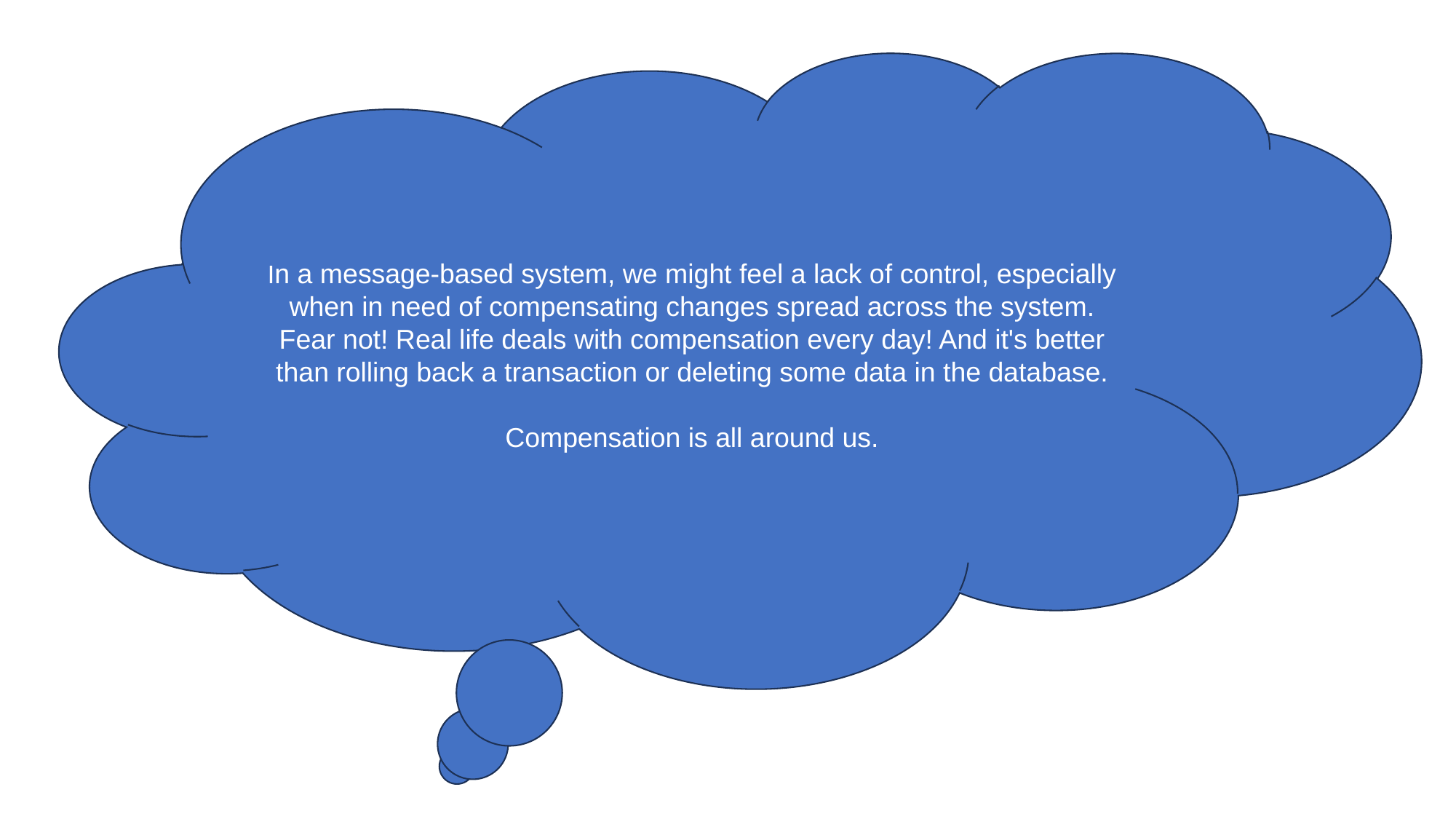

In a message-based system, we might feel a lack of control, especially when in need of compensating changes spread across the system. Fear not! Real life deals with compensation every day! And it's better than rolling back a transaction or deleting some data in the database.
Compensation is all around us.